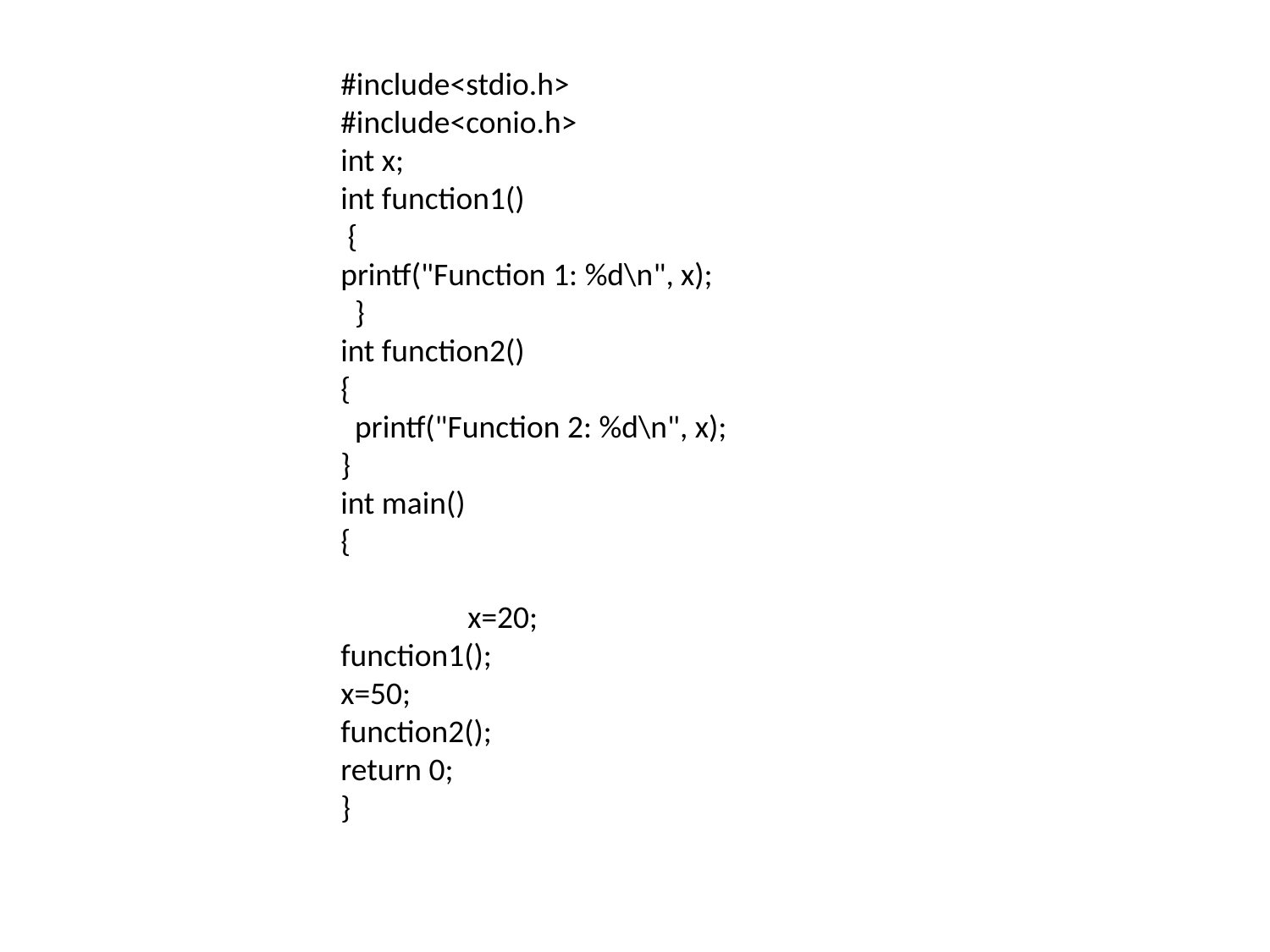

#include<stdio.h>
#include<conio.h>
int x;
int function1()
 {
printf("Function 1: %d\n", x);
  }
int function2()
{
  printf("Function 2: %d\n", x);
}
int main()
{

	x=20;
function1();
x=50;
function2();
return 0;
}